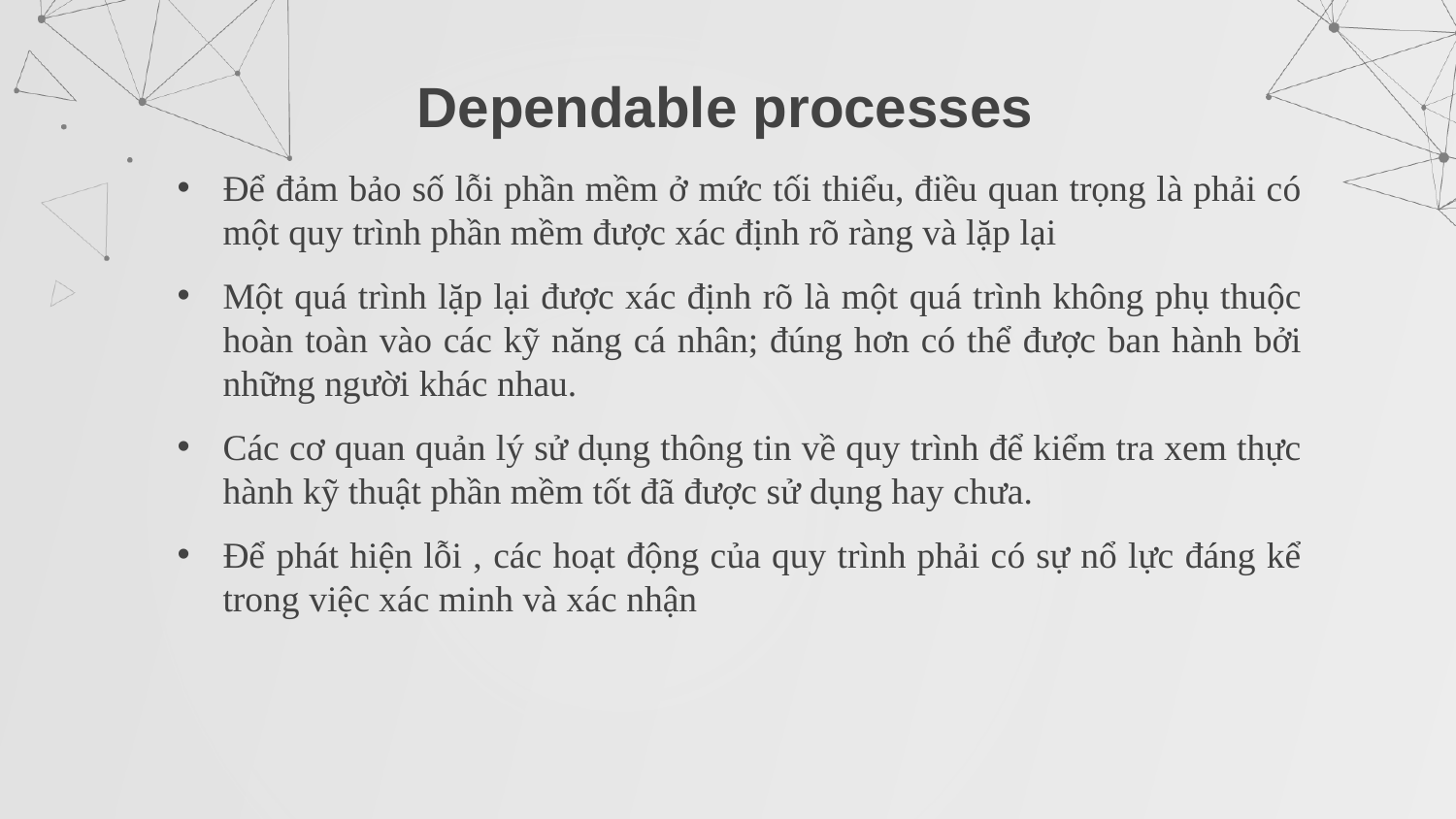

Dependable processes
Để đảm bảo số lỗi phần mềm ở mức tối thiểu, điều quan trọng là phải có một quy trình phần mềm được xác định rõ ràng và lặp lại
Một quá trình lặp lại được xác định rõ là một quá trình không phụ thuộc hoàn toàn vào các kỹ năng cá nhân; đúng hơn có thể được ban hành bởi những người khác nhau.
Các cơ quan quản lý sử dụng thông tin về quy trình để kiểm tra xem thực hành kỹ thuật phần mềm tốt đã được sử dụng hay chưa.
Để phát hiện lỗi , các hoạt động của quy trình phải có sự nổ lực đáng kể trong việc xác minh và xác nhận